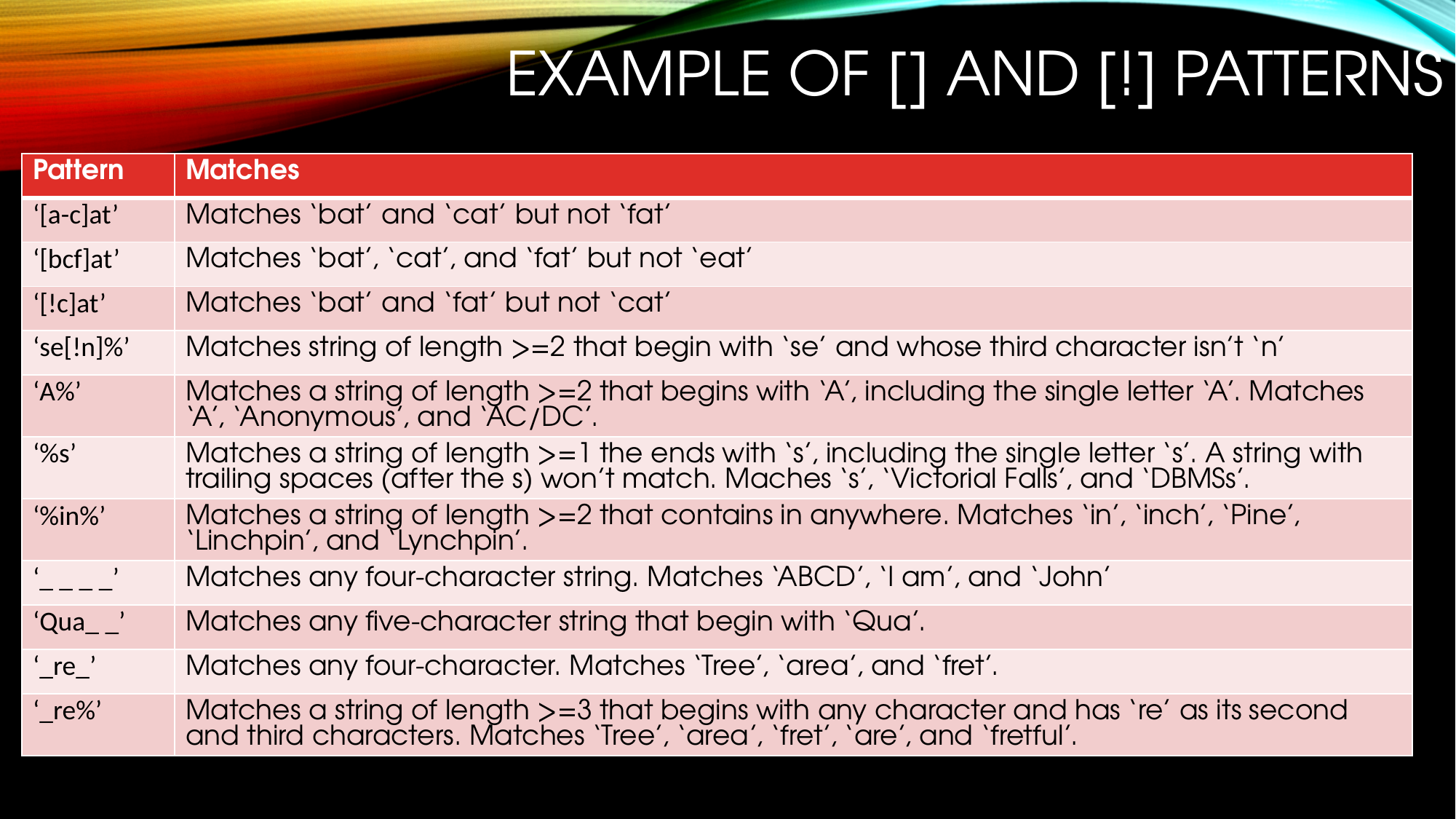

# Example of [] and [!] patterns
| Pattern | Matches |
| --- | --- |
| ‘[a-c]at’ | Matches ‘bat’ and ‘cat’ but not ‘fat’ |
| ‘[bcf]at’ | Matches ‘bat’, ‘cat’, and ‘fat’ but not ‘eat’ |
| ‘[!c]at’ | Matches ‘bat’ and ‘fat’ but not ‘cat’ |
| ‘se[!n]%’ | Matches string of length >=2 that begin with ‘se’ and whose third character isn’t ‘n’ |
| ‘A%’ | Matches a string of length >=2 that begins with ‘A’, including the single letter ‘A’. Matches ‘A’, ‘Anonymous’, and ‘AC/DC’. |
| ‘%s’ | Matches a string of length >=1 the ends with ‘s’, including the single letter ‘s’. A string with trailing spaces (after the s) won’t match. Maches ‘s’, ‘Victorial Falls’, and ‘DBMSs’. |
| ‘%in%’ | Matches a string of length >=2 that contains in anywhere. Matches ‘in’, ‘inch’, ‘Pine’, ‘Linchpin’, and ‘Lynchpin’. |
| ‘\_ \_ \_ \_’ | Matches any four-character string. Matches ‘ABCD’, ‘I am’, and ‘John’ |
| ‘Qua\_ \_’ | Matches any five-character string that begin with ‘Qua’. |
| ‘\_re\_’ | Matches any four-character. Matches ‘Tree’, ‘area’, and ‘fret’. |
| ‘\_re%’ | Matches a string of length >=3 that begins with any character and has ‘re’ as its second and third characters. Matches ‘Tree’, ‘area’, ‘fret’, ‘are’, and ‘fretful’. |